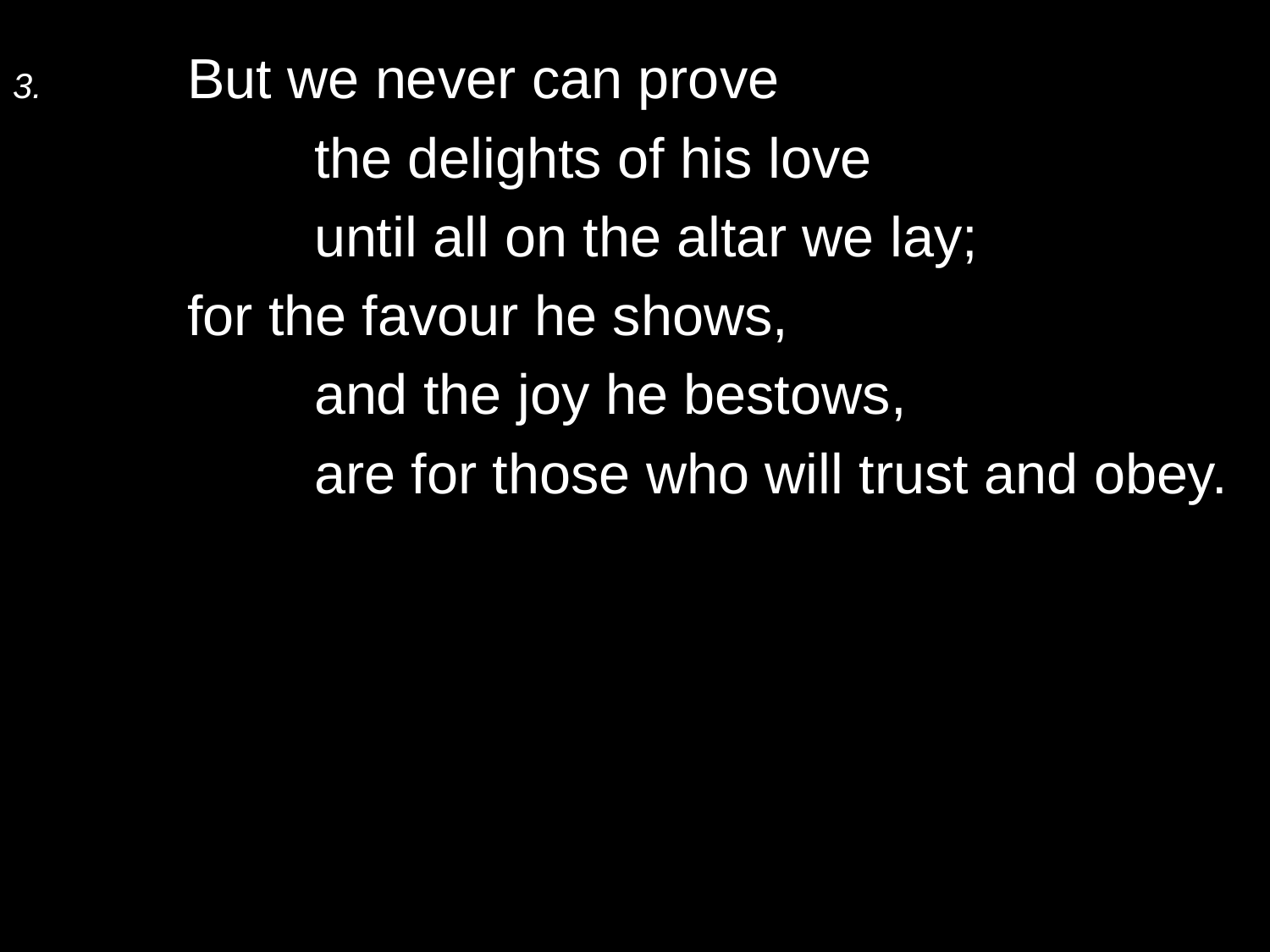

3.	But we never can prove
		the delights of his love
		until all on the altar we lay;
	for the favour he shows,
		and the joy he bestows,
		are for those who will trust and obey.